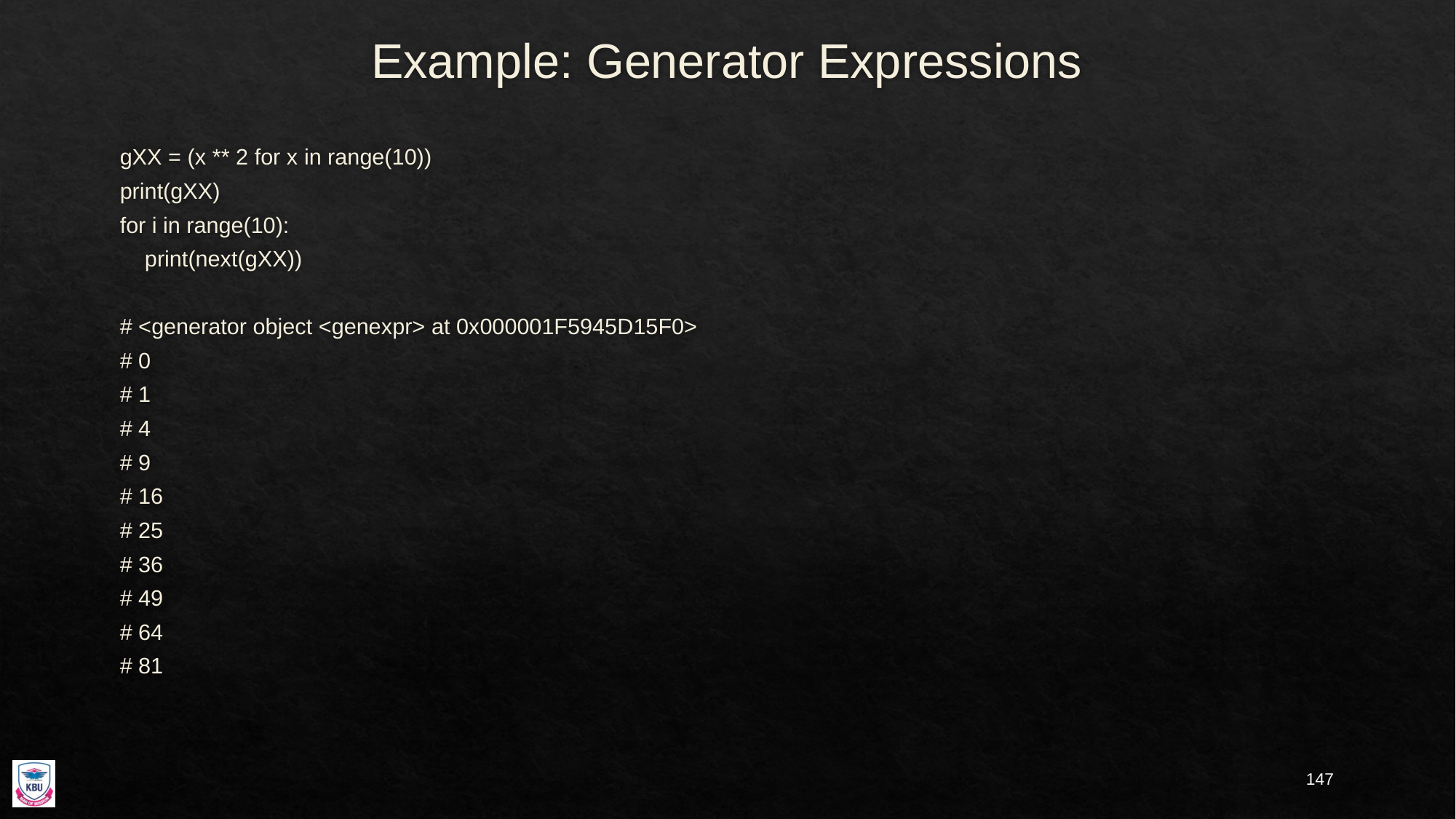

# Example: Generator Expressions
gXX = (x ** 2 for x in range(10))
print(gXX)
for i in range(10):
    print(next(gXX))

# <generator object <genexpr> at 0x000001F5945D15F0>
# 0
# 1
# 4
# 9
# 16
# 25
# 36
# 49
# 64
# 81
147